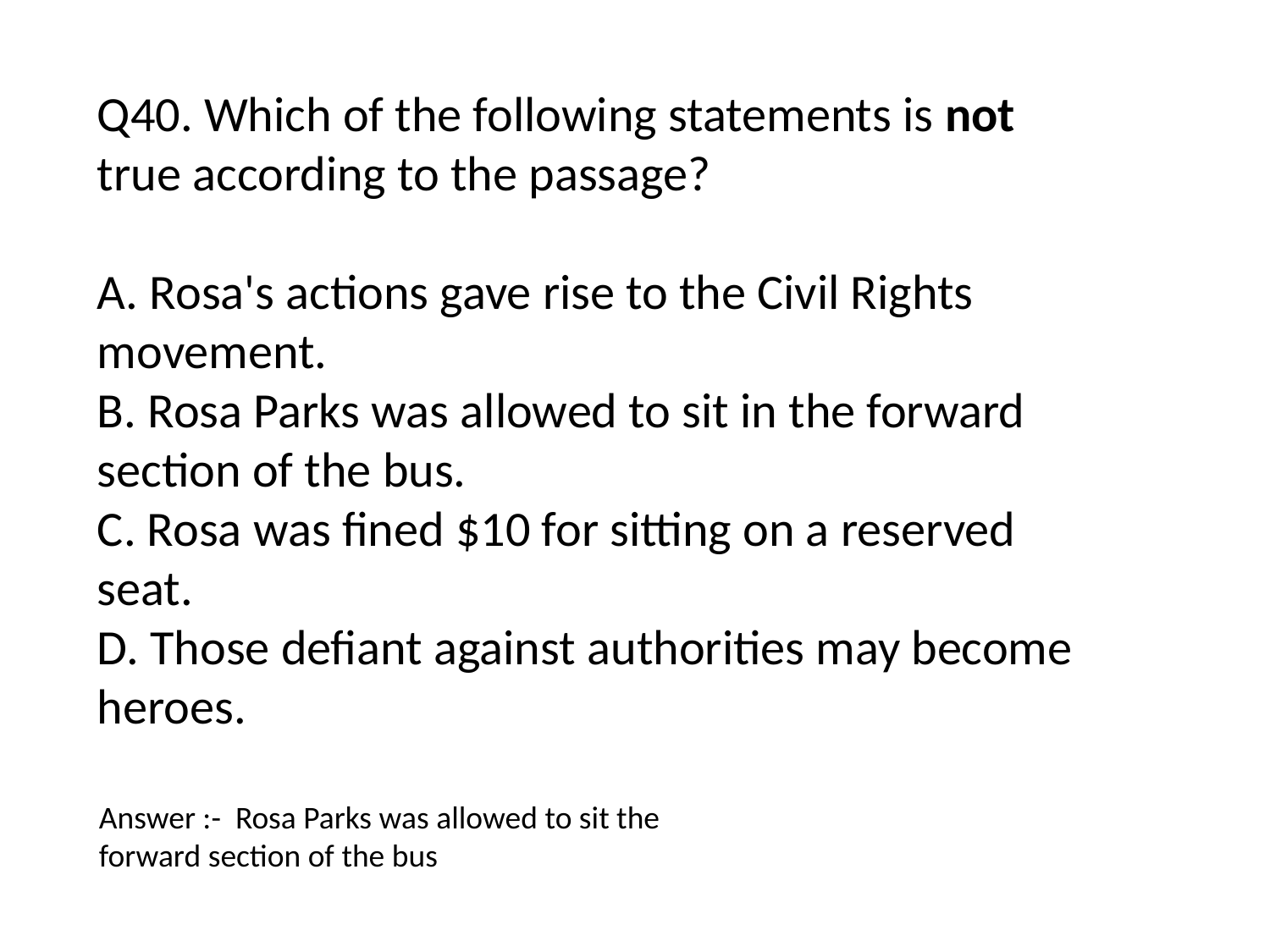

Q40. Which of the following statements is not true according to the passage?

A. Rosa's actions gave rise to the Civil Rights movement.
B. Rosa Parks was allowed to sit in the forward section of the bus.
C. Rosa was fined $10 for sitting on a reserved seat.
D. Those defiant against authorities may become heroes.
Answer :-  Rosa Parks was allowed to sit the forward section of the bus